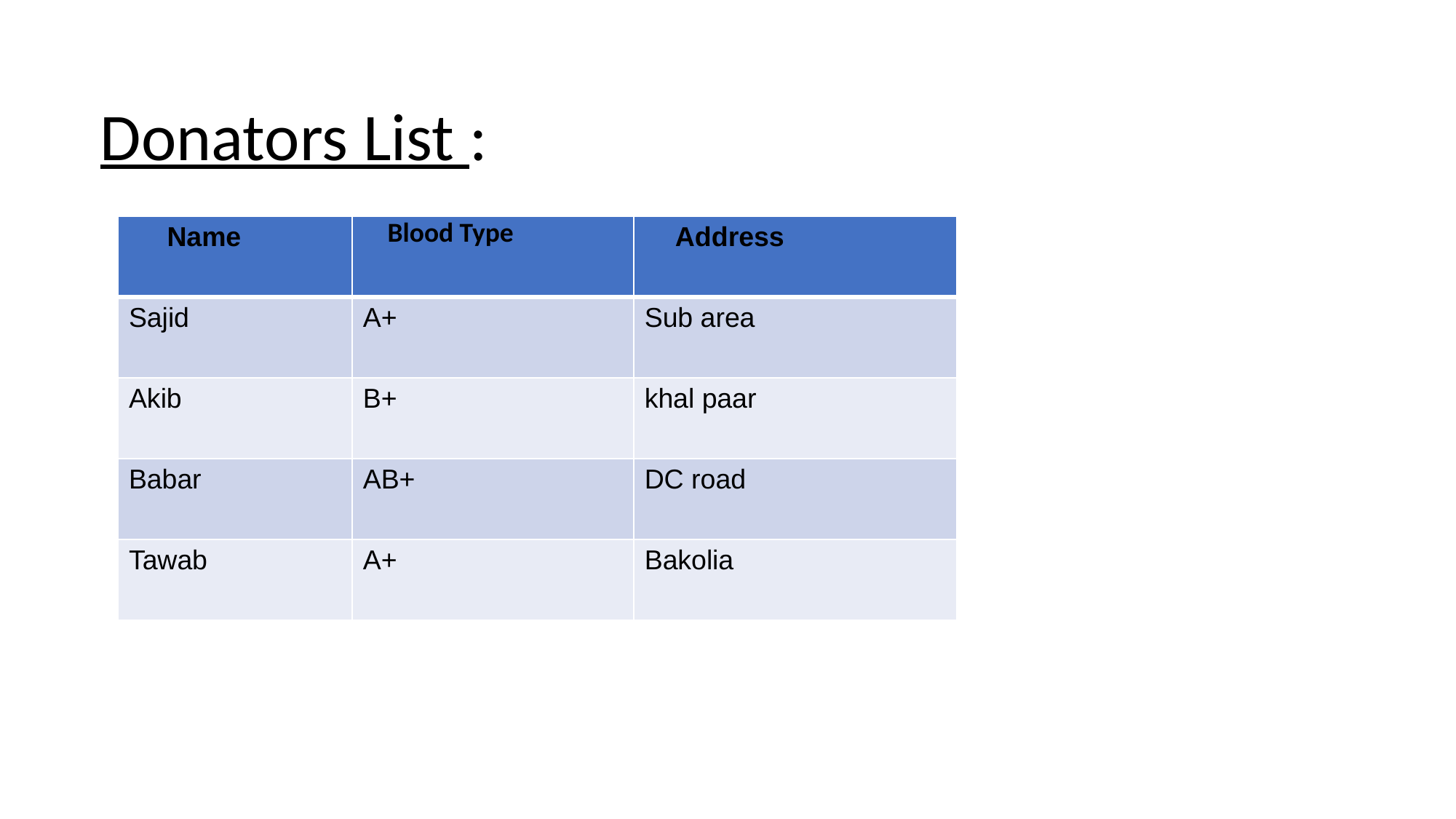

# Donators List :
| Name | Blood Type | Address |
| --- | --- | --- |
| Sajid | A+ | Sub area |
| Akib | B+ | khal paar |
| Babar | AB+ | DC road |
| Tawab | A+ | Bakolia |